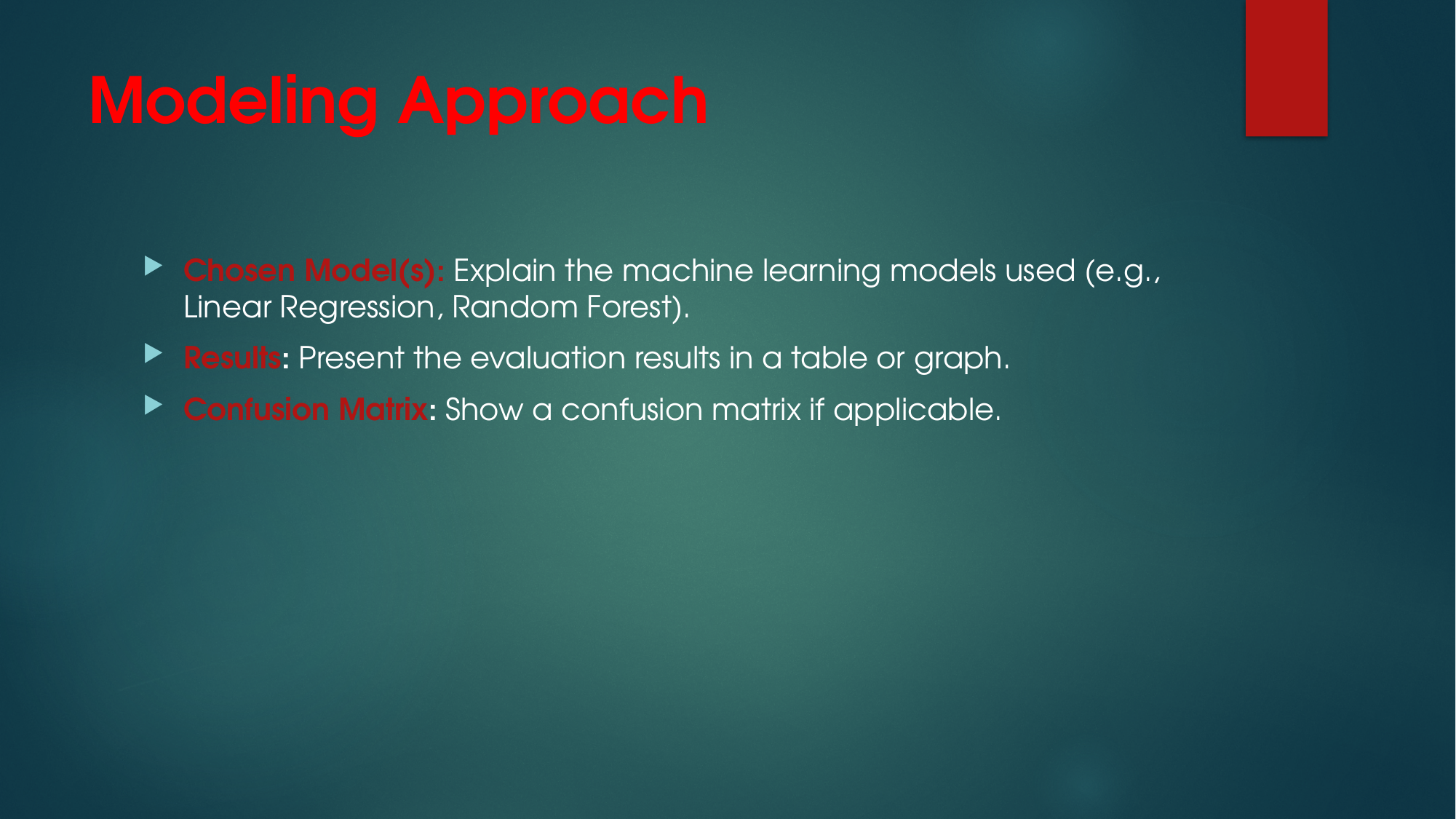

# Modeling Approach
Chosen Model(s): Explain the machine learning models used (e.g., Linear Regression, Random Forest).
Results: Present the evaluation results in a table or graph.
Confusion Matrix: Show a confusion matrix if applicable.